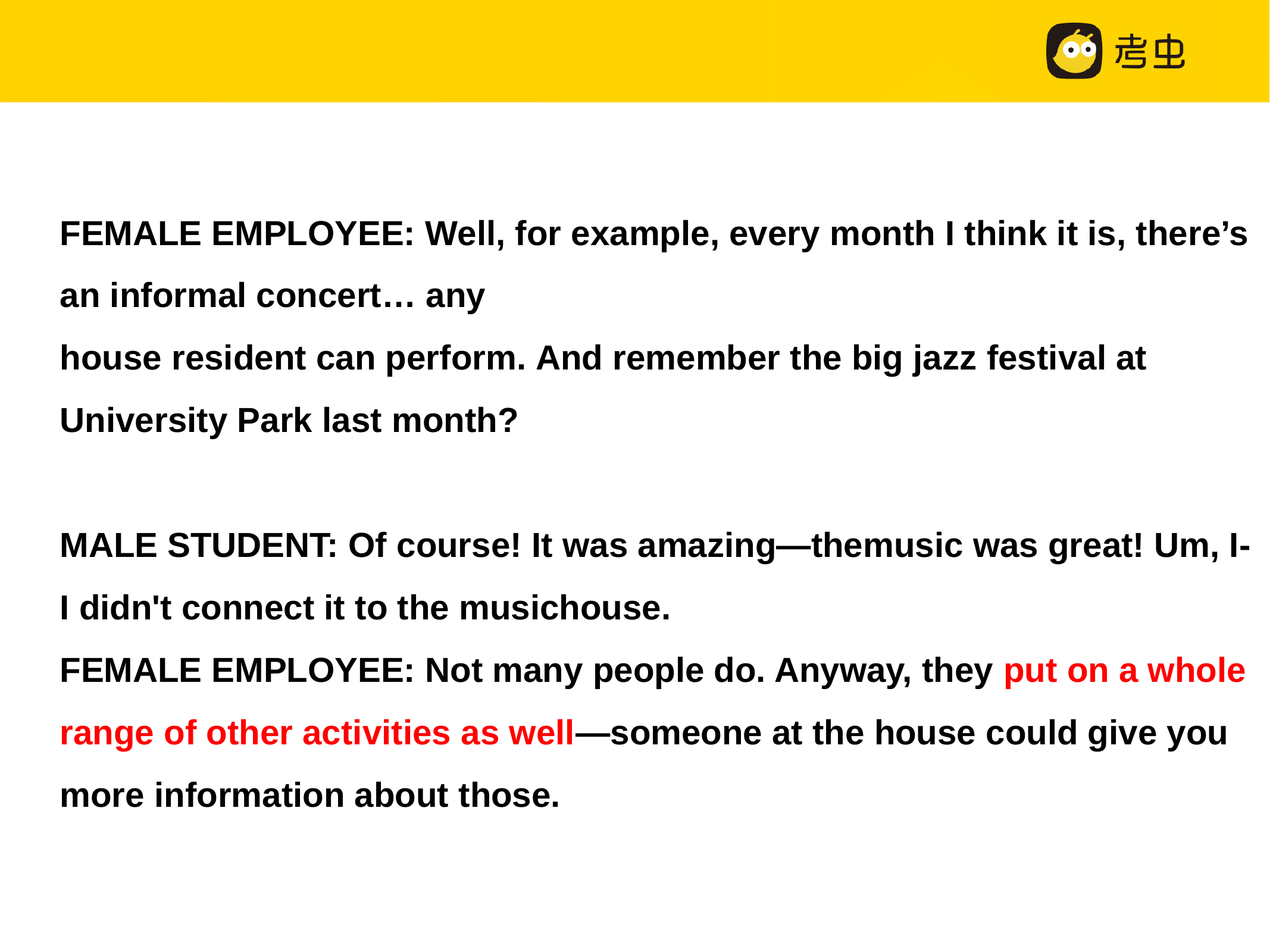

FEMALE EMPLOYEE: Well, for example, every month I think it is, there’s an informal concert… any house resident can perform. And remember the big jazz festival at University Park last month?

MALE STUDENT: Of course! It was amazing—themusic was great! Um, I-I didn't connect it to the musichouse.
FEMALE EMPLOYEE: Not many people do. Anyway, they put on a whole range of other activities as well—someone at the house could give you more information about those.